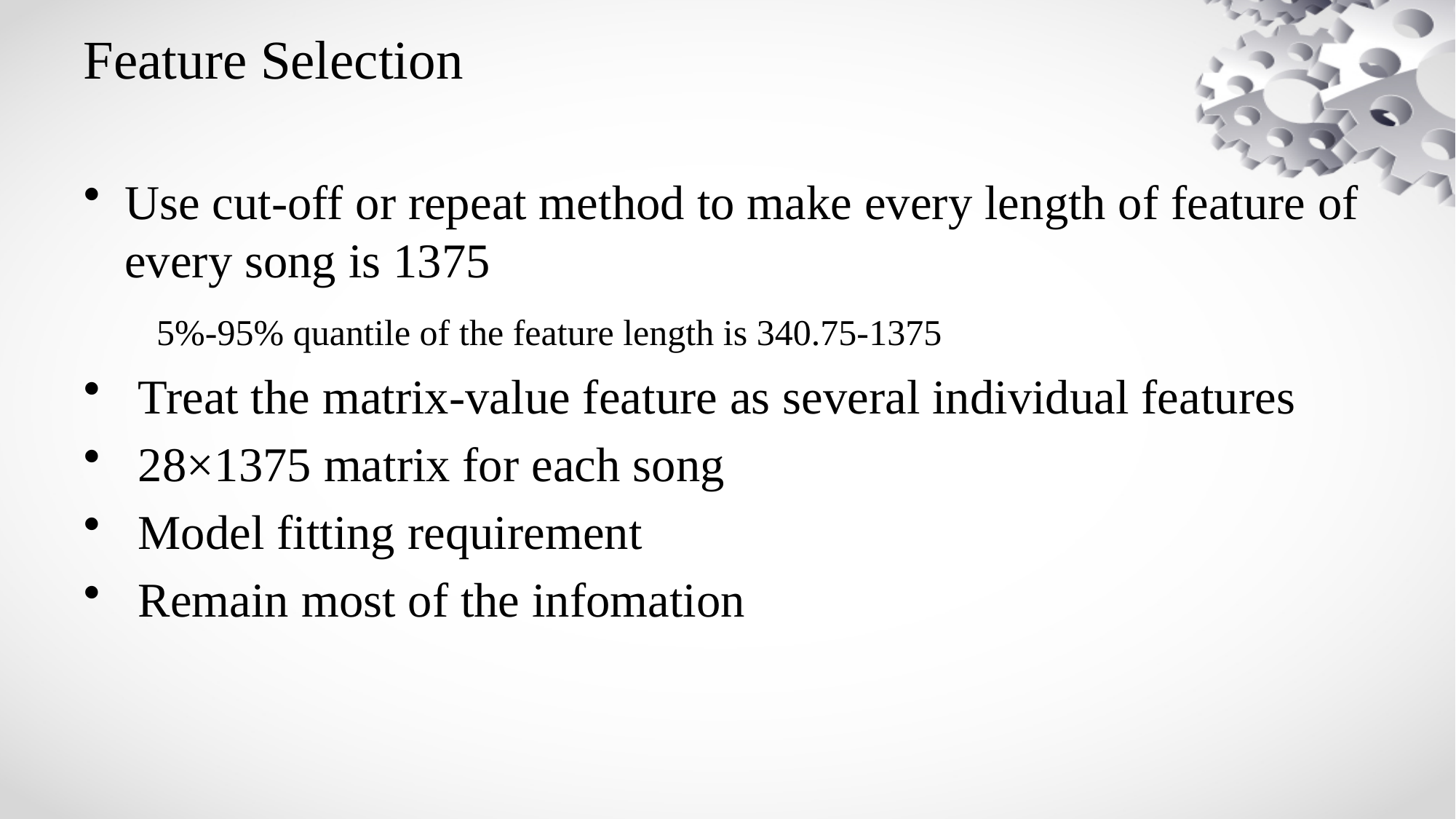

# Feature Selection
Use cut-off or repeat method to make every length of feature of every song is 1375
      5%-95% quantile of the feature length is 340.75-1375
Treat the matrix-value feature as several individual features
28×1375 matrix for each song
Model fitting requirement
Remain most of the infomation